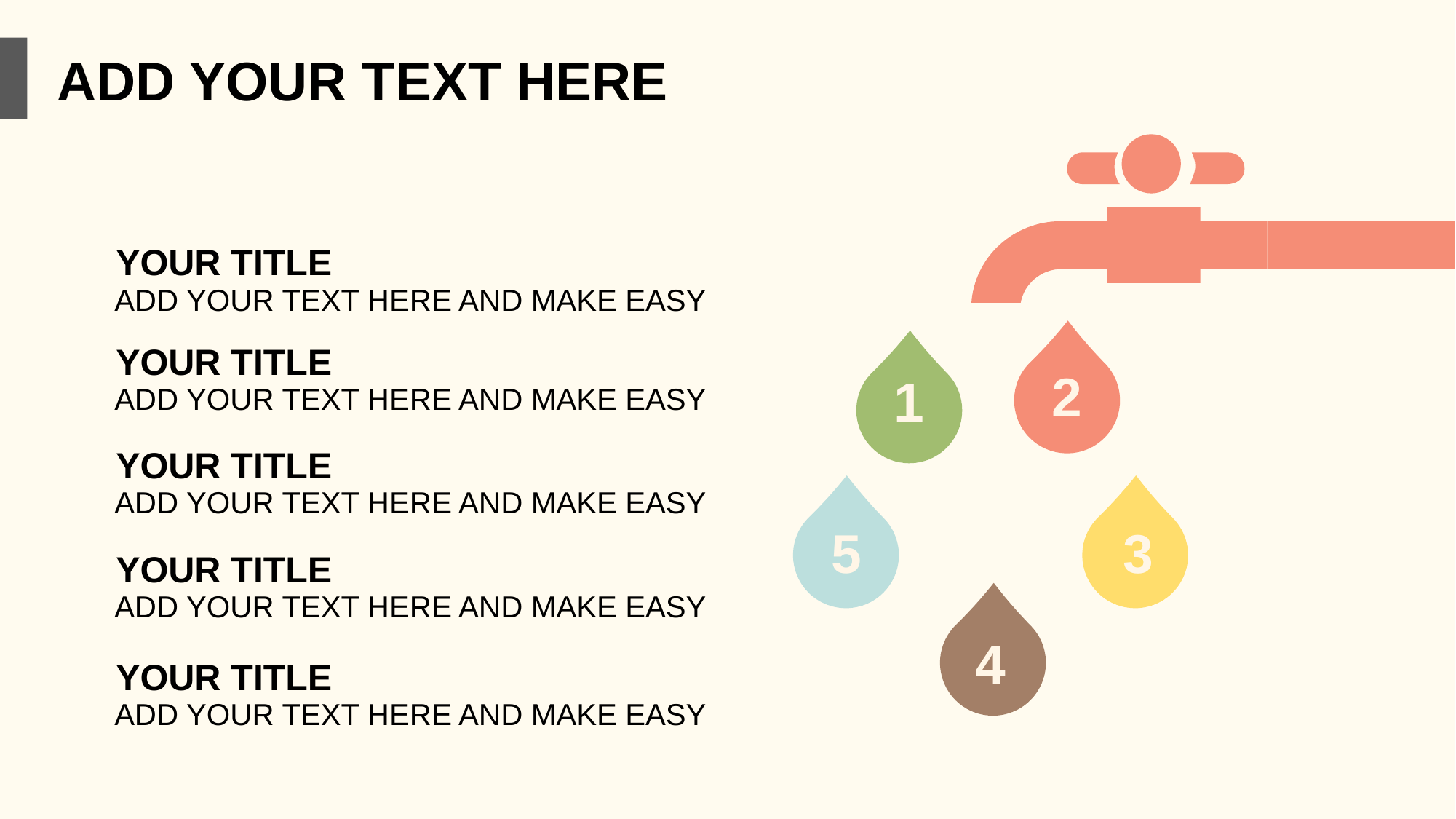

ADD YOUR TEXT HERE

YOUR TITLE
ADD YOUR TEXT HERE AND MAKE EASY
YOUR TITLE
ADD YOUR TEXT HERE AND MAKE EASY

2

1
YOUR TITLE
ADD YOUR TEXT HERE AND MAKE EASY

5
3
YOUR TITLE
ADD YOUR TEXT HERE AND MAKE EASY

4
YOUR TITLE
ADD YOUR TEXT HERE AND MAKE EASY